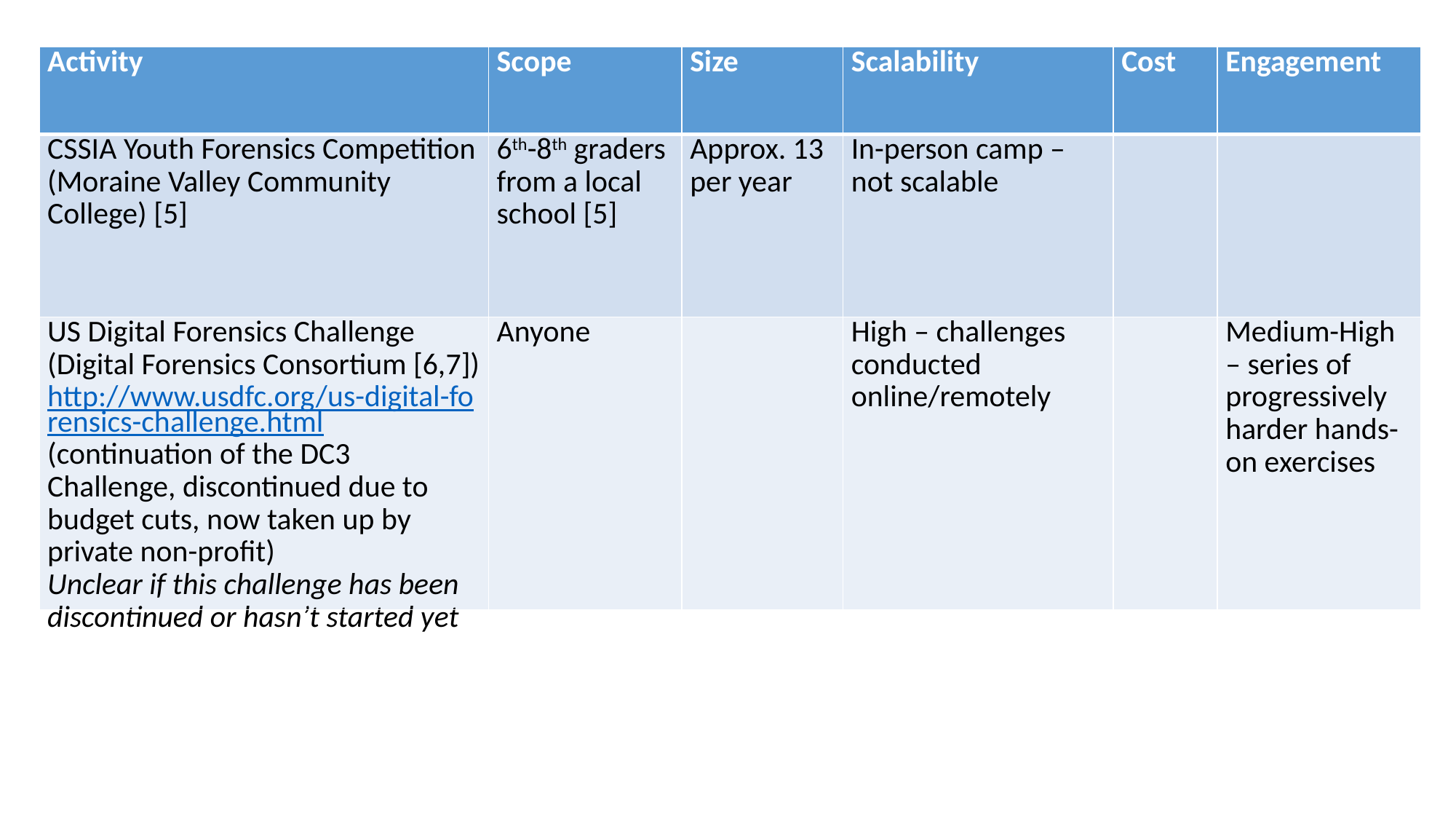

| Activity | Scope | Size | Scalability | Cost | Engagement |
| --- | --- | --- | --- | --- | --- |
| CSSIA Youth Forensics Competition (Moraine Valley Community College) [5] | 6th-8th graders from a local school [5] | Approx. 13 per year | In-person camp – not scalable |  |  |
| US Digital Forensics Challenge (Digital Forensics Consortium [6,7]) http://www.usdfc.org/us-digital-forensics-challenge.html (continuation of the DC3 Challenge, discontinued due to budget cuts, now taken up by private non-profit) Unclear if this challenge has been discontinued or hasn’t started yet | Anyone |  | High – challenges conducted online/remotely |  | Medium-High – series of progressively harder hands-on exercises |